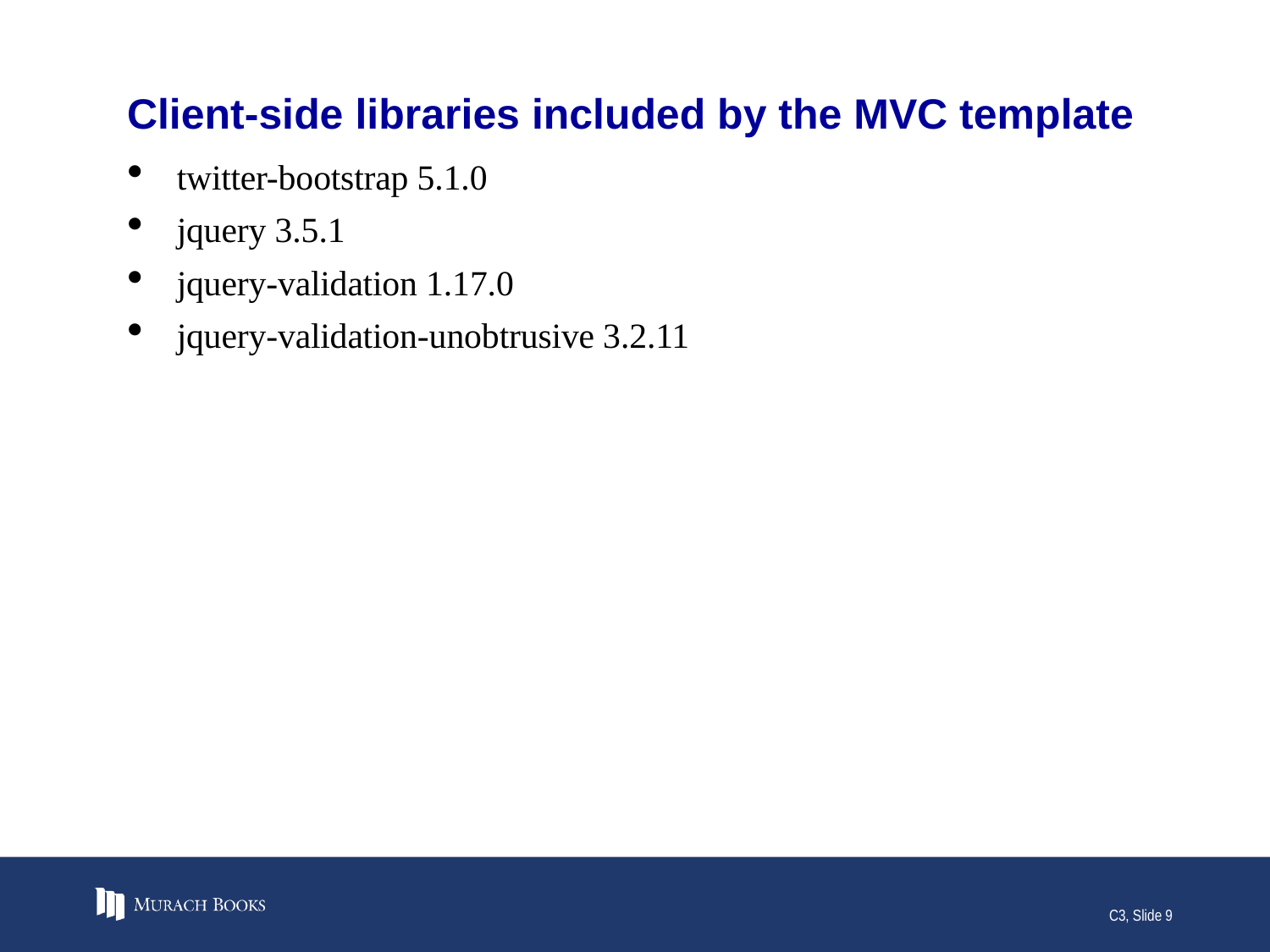

# Client-side libraries included by the MVC template
twitter-bootstrap 5.1.0
jquery 3.5.1
jquery-validation 1.17.0
jquery-validation-unobtrusive 3.2.11

C3, Slide 9